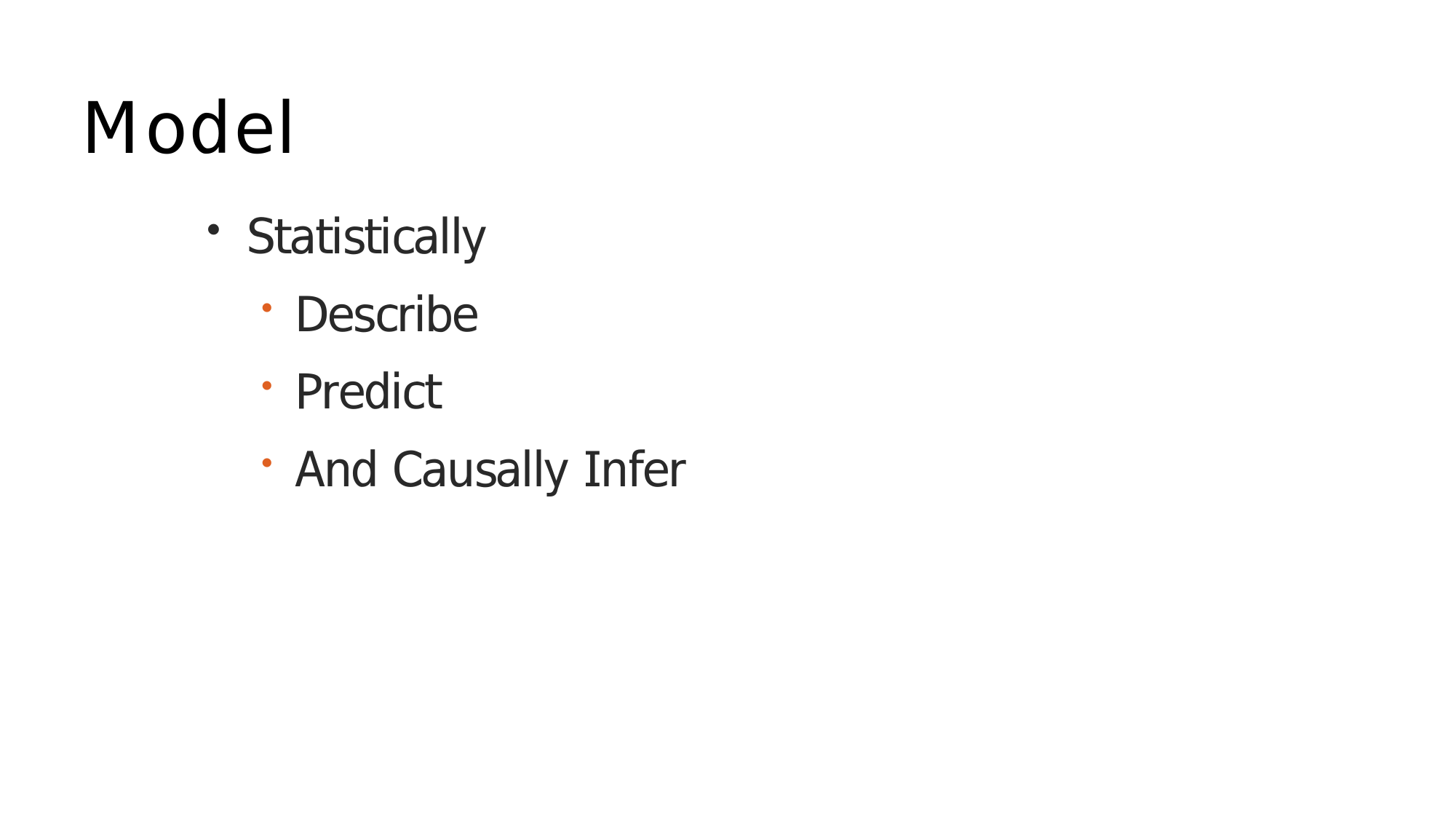

# Model
Statistically
Describe
Predict
And Causally Infer